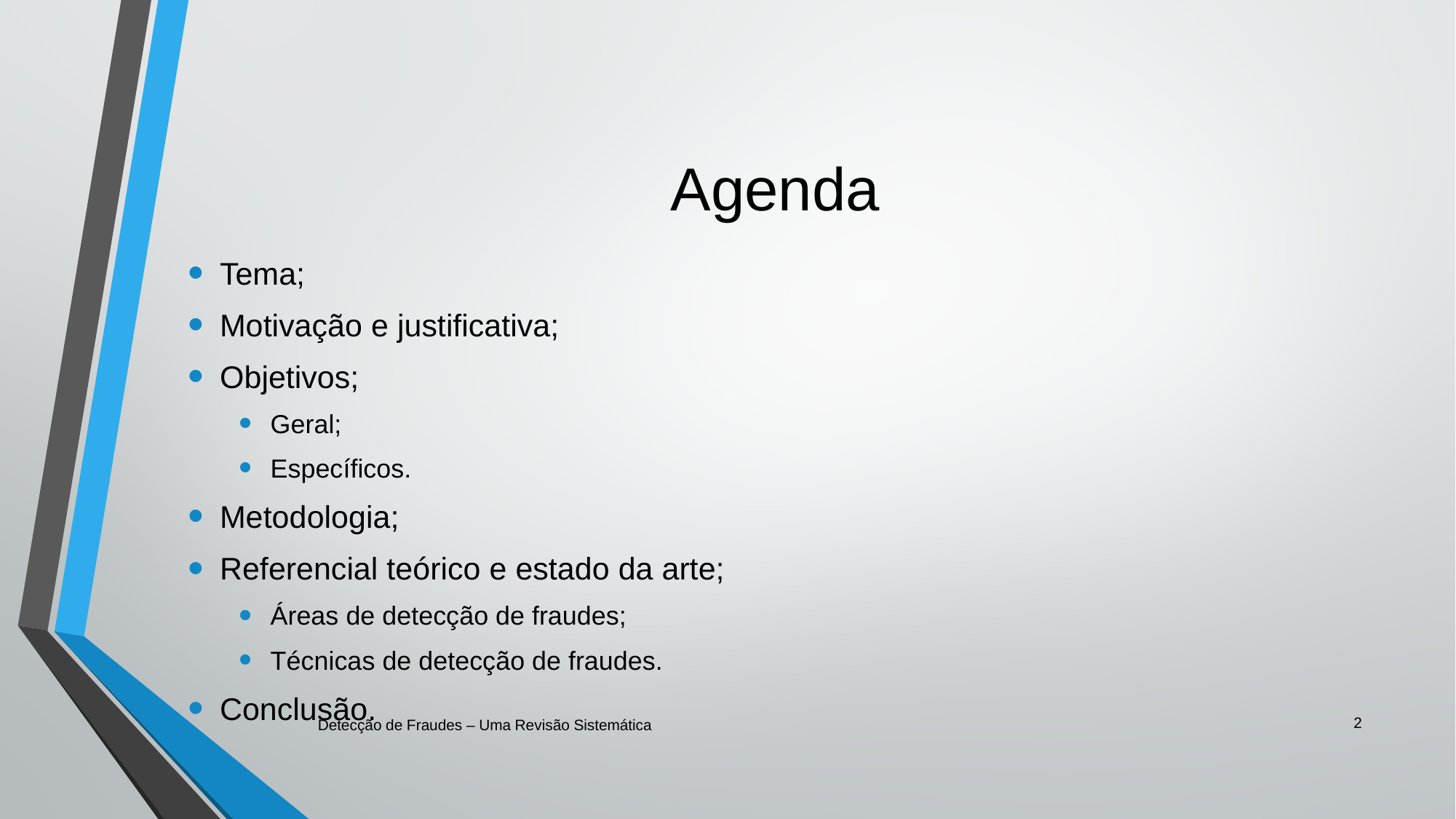

# Agenda
Tema;
Motivação e justificativa;
Objetivos;
Geral;
Específicos.
Metodologia;
Referencial teórico e estado da arte;
Áreas de detecção de fraudes;
Técnicas de detecção de fraudes.
Conclusão.

2
Detecção de Fraudes – Uma Revisão Sistemática